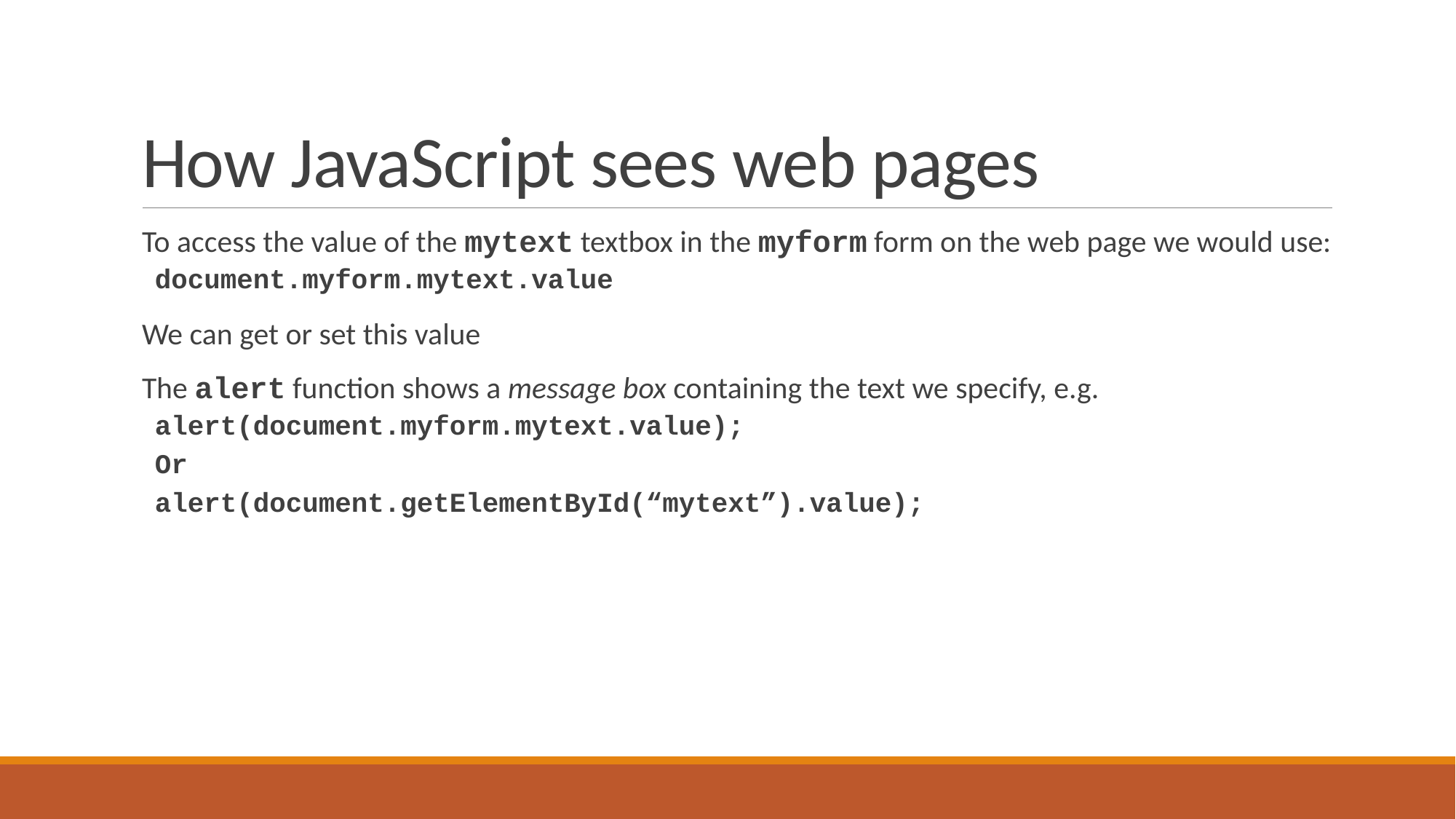

# How JavaScript sees web pages
To access the value of the mytext textbox in the myform form on the web page we would use:
document.myform.mytext.value
We can get or set this value
The alert function shows a message box containing the text we specify, e.g.
alert(document.myform.mytext.value);
Or
alert(document.getElementById(“mytext”).value);